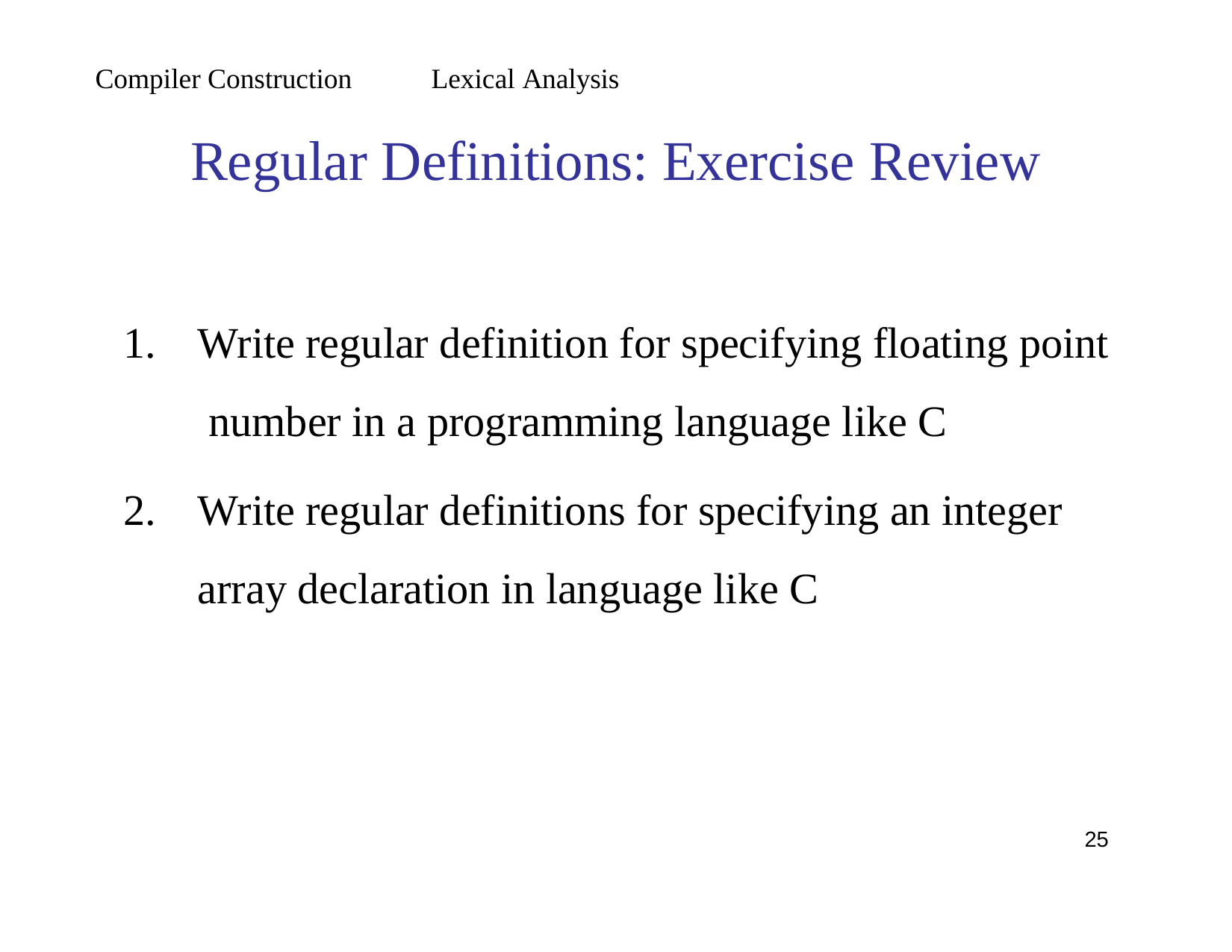

Compiler Construction	Lexical Analysis
Regular Definitions: Exercise Review
Write regular definition for specifying floating point  number in a programming language like C
Write regular definitions for specifying an integer  array declaration in language like C
25